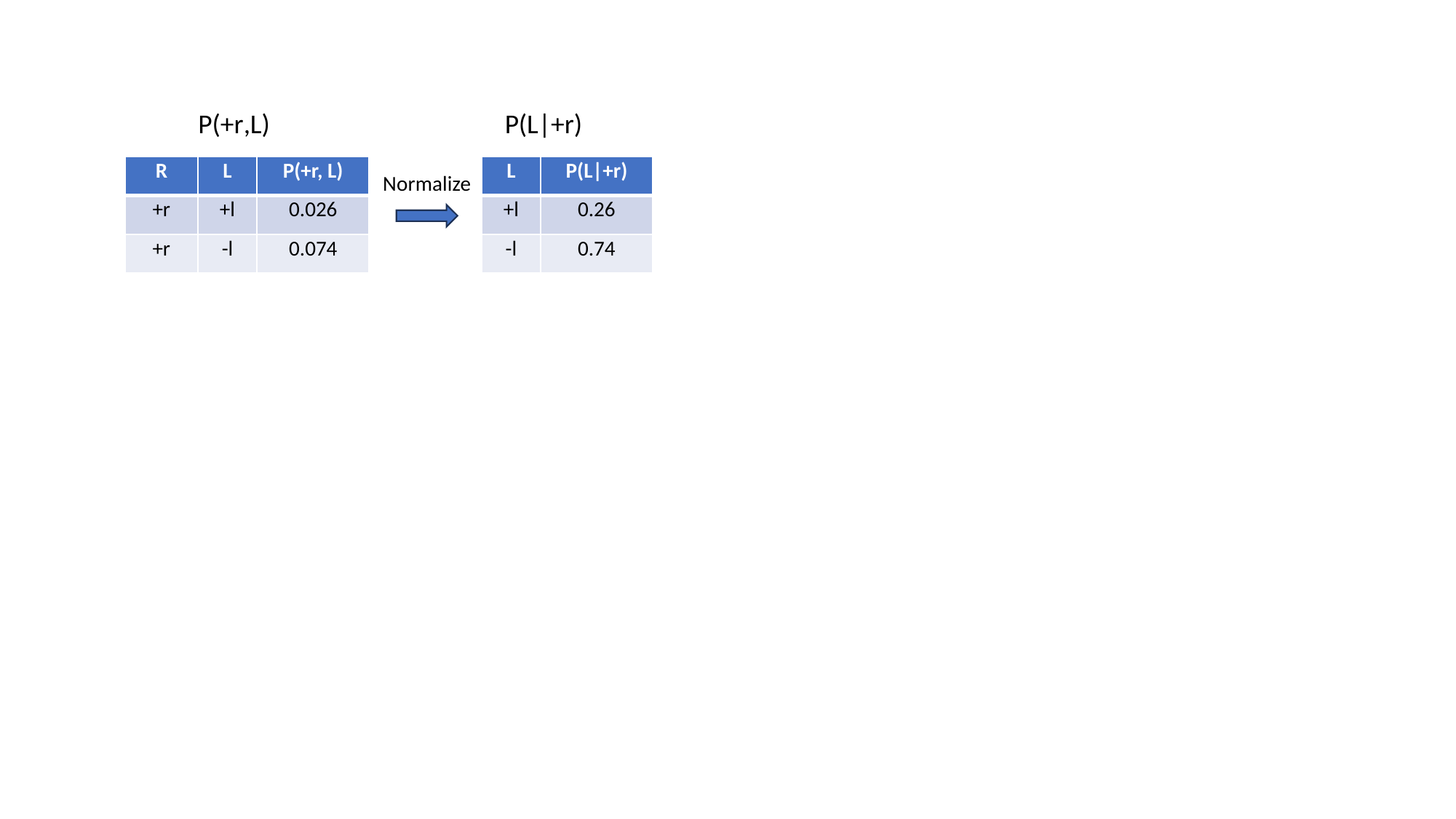

P(+r,L)
P(L|+r)
| R | L | P(+r, L) |
| --- | --- | --- |
| +r | +l | 0.026 |
| +r | -l | 0.074 |
| L | P(L|+r) |
| --- | --- |
| +l | 0.26 |
| -l | 0.74 |
Normalize